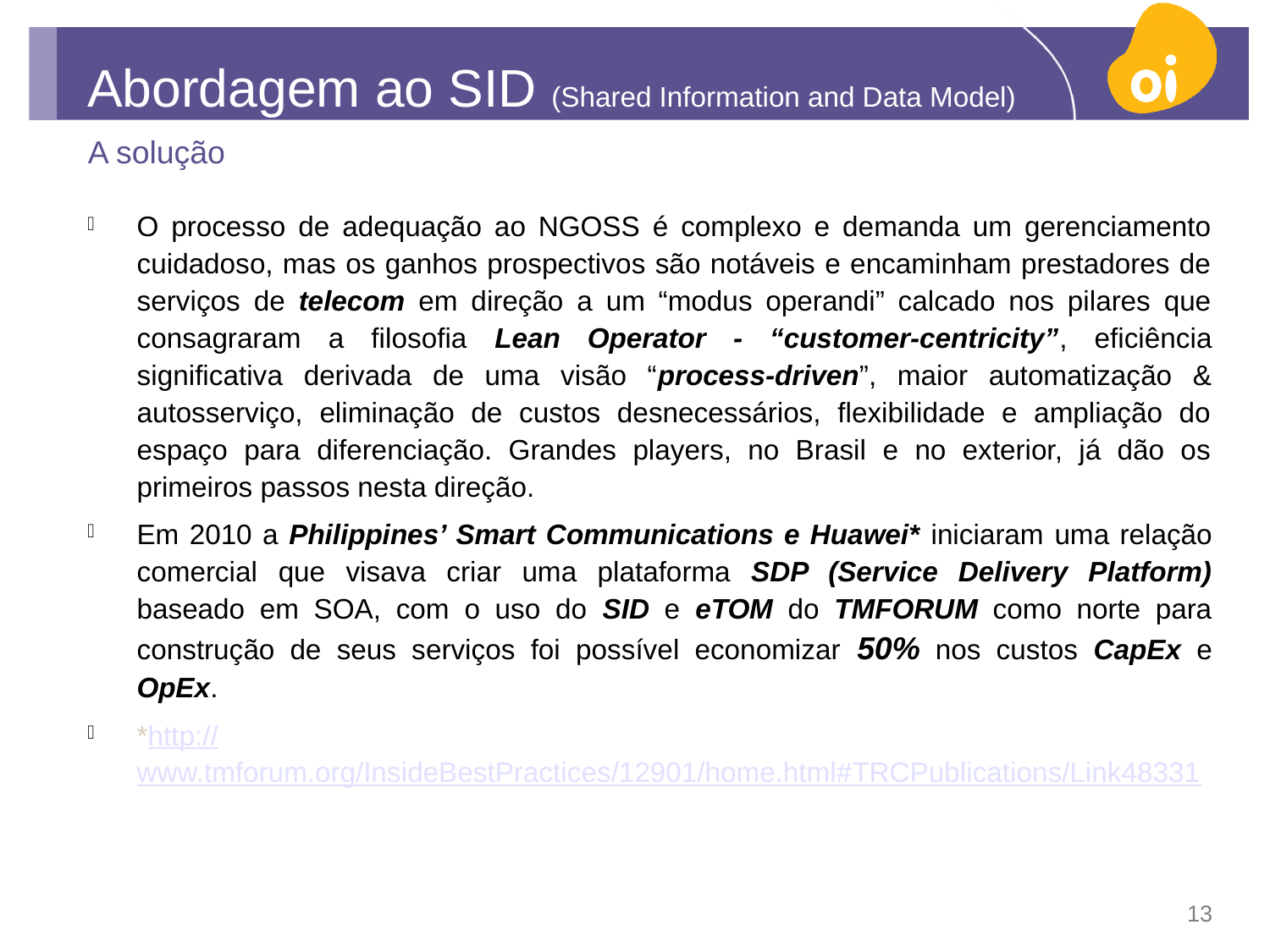

# Abordagem ao SID (Shared Information and Data Model)
A solução
O processo de adequação ao NGOSS é complexo e demanda um gerenciamento cuidadoso, mas os ganhos prospectivos são notáveis e encaminham prestadores de serviços de telecom em direção a um “modus operandi” calcado nos pilares que consagraram a filosofia Lean Operator - “customer-centricity”, eficiência significativa derivada de uma visão “process-driven”, maior automatização & autosserviço, eliminação de custos desnecessários, flexibilidade e ampliação do espaço para diferenciação. Grandes players, no Brasil e no exterior, já dão os primeiros passos nesta direção.
Em 2010 a Philippines’ Smart Communications e Huawei* iniciaram uma relação comercial que visava criar uma plataforma SDP (Service Delivery Platform) baseado em SOA, com o uso do SID e eTOM do TMFORUM como norte para construção de seus serviços foi possível economizar 50% nos custos CapEx e OpEx.
*http://www.tmforum.org/InsideBestPractices/12901/home.html#TRCPublications/Link48331

13